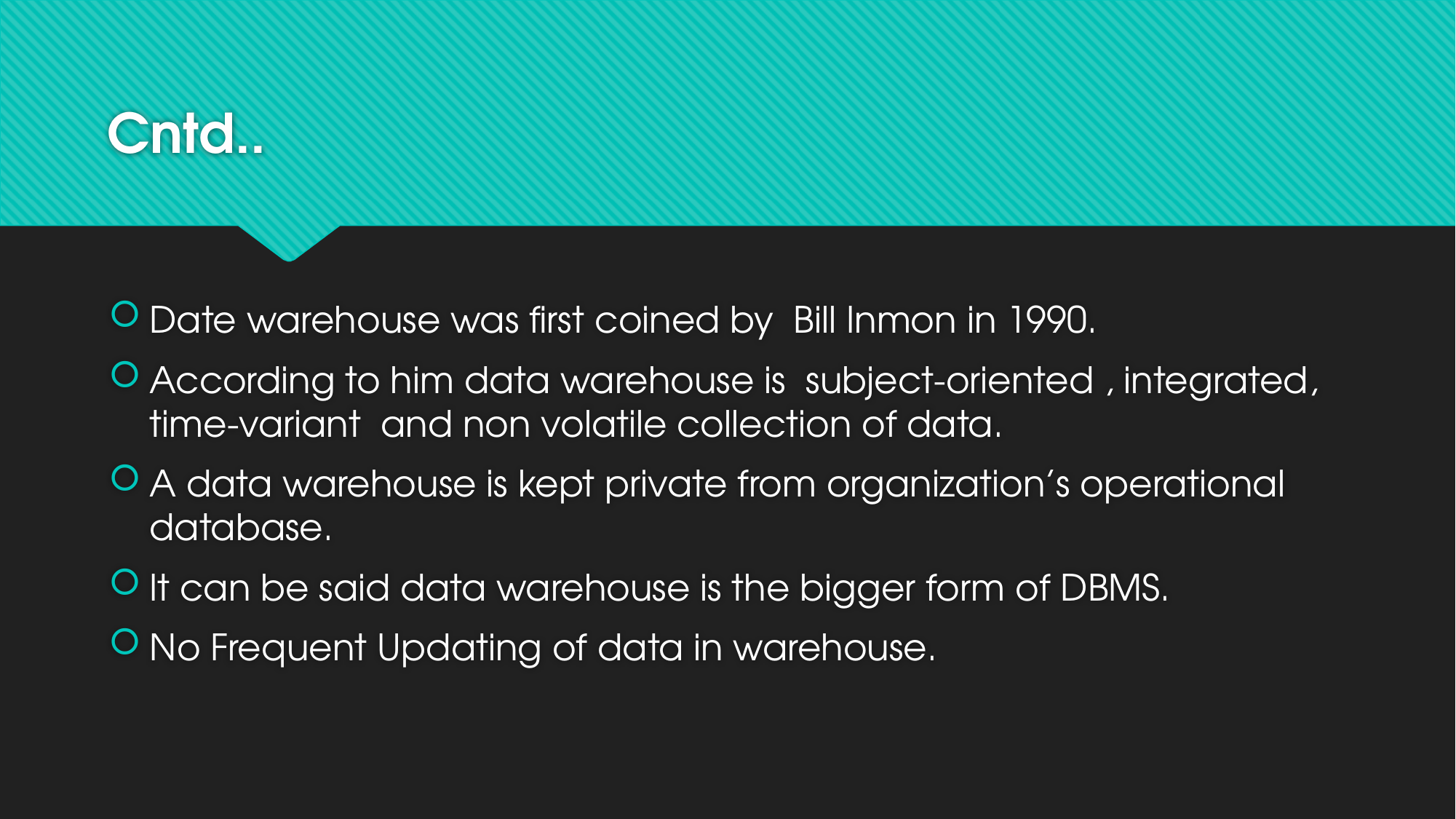

# Cntd..
Date warehouse was first coined by  Bill Inmon in 1990.
According to him data warehouse is  subject-oriented , integrated, time-variant  and non volatile collection of data.
A data warehouse is kept private from organization’s operational database.
It can be said data warehouse is the bigger form of DBMS.
No Frequent Updating of data in warehouse.